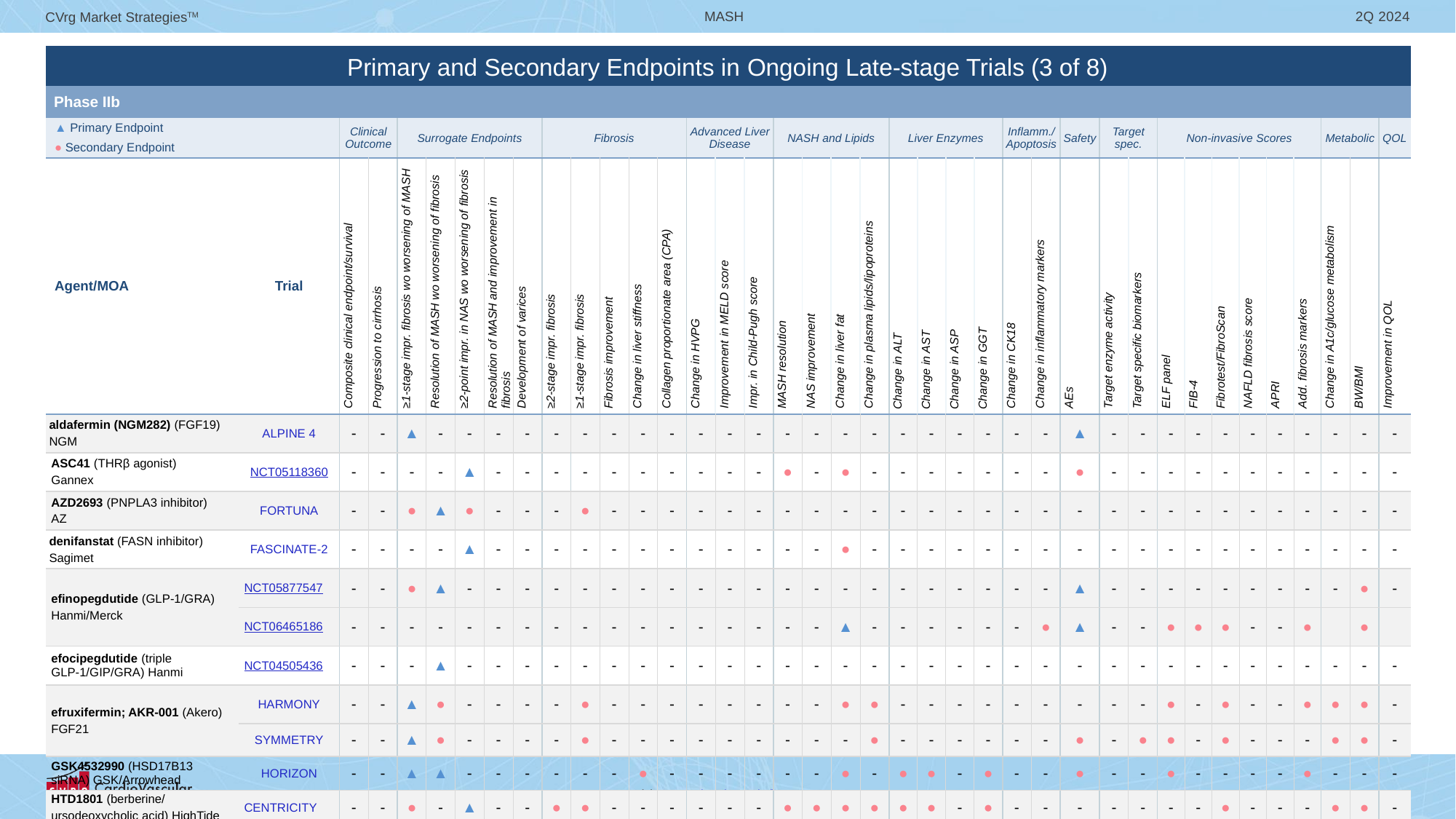

Primary and Secondary Endpoints in Ongoing Late-stage Trials (3 of 8)
|  |  |  |  |  |  |  |  |  |  |  |  |  |  |  |  |  |  |  |  |  |  |  |  |  |  |  |  |  |  |  |  |  |  |  |  |  |  |  |
| --- | --- | --- | --- | --- | --- | --- | --- | --- | --- | --- | --- | --- | --- | --- | --- | --- | --- | --- | --- | --- | --- | --- | --- | --- | --- | --- | --- | --- | --- | --- | --- | --- | --- | --- | --- | --- | --- | --- |
| Phase IIb |  |  |  |  |  |  |  |  |  |  |  |  |  |  |  |  |  |  |  |  |  |  |  |  |  |  |  |  |  |  |  |  |  |  |  |  |  |  |
| ▲ Primary Endpoint ● Secondary Endpoint |  | Clinical Outcome |  | Surrogate Endpoints |  |  |  |  | Fibrosis |  |  |  |  | Advanced Liver Disease |  |  | NASH and Lipids |  |  |  | Liver Enzymes |  |  |  | Inflamm./ Apoptosis |  | Safety | Target spec. |  | Non-invasive Scores |  |  |  |  |  | Metabolic |  | QOL |
| Agent/MOA | Trial | Composite clinical endpoint/survival | Progression to cirrhosis | ≥1-stage impr. fibrosis wo worsening of MASH | Resolution of MASH wo worsening of fibrosis | ≥2-point impr. in NAS wo worsening of fibrosis | Resolution of MASH and improvement in fibrosis | Development of varices | ≥2-stage impr. fibrosis | ≥1-stage impr. fibrosis | Fibrosis improvement | Change in liver stiffness | Collagen proportionate area (CPA) | Change in HVPG | Improvement in MELD score | Impr. in Child-Pugh score | MASH resolution | NAS improvement | Change in liver fat | Change in plasma lipids/lipoproteins | Change in ALT | Change in AST | Change in ASP | Change in GGT | Change in CK18 | Change in inflammatory markers | AEs | Target enzyme activity | Target specific biomarkers | ELF panel | FIB-4 | Fibrotest/FibroScan | NAFLD fibrosis score | APRI | Add. fibrosis markers | Change in A1c/glucose metabolism | BW/BMI | Improvement in QOL |
| aldafermin (NGM282) (FGF19) NGM | ALPINE 4 | - | - | ▲ | - | - | - | - | - | - | - | - | - | - | - | - | - | - | - | - | - | - | - | - | - | - | ▲ | - | - | - | - | - | - | - | - | - | - | - |
| ASC41 (THRβ agonist) Gannex | NCT05118360 | - | - | - | - | ▲ | - | - | - | - | - | - | - | - | - | - | ● | - | ● | - | - | - | - | - | - | - | ● | - | - | - | - | - | - | - | - | - | - | - |
| AZD2693 (PNPLA3 inhibitor) AZ | FORTUNA | - | - | ● | ▲ | ● | - | - | - | ● | - | - | - | - | - | - | - | - | - | - | - | - | - | - | - | - | - | - | - | - | - | - | - | - | - | - | - | - |
| denifanstat (FASN inhibitor) Sagimet | FASCINATE-2 | - | - | - | - | ▲ | - | - | - | - | - | - | - | - | - | - | - | - | ● | - | - | - | - | - | - | - | - | - | - | - | - | - | - | - | - | - | - | - |
| efinopegdutide (GLP-1/GRA) Hanmi/Merck | NCT05877547 | - | - | ● | ▲ | - | - | - | - | - | - | - | - | - | - | - | - | - | - | - | - | - | - | - | - | - | ▲ | - | - | - | - | - | - | - | - | - | ● | - |
|  | NCT06465186 | - | - | - | - | - | - | - | - | - | - | - | - | - | - | - | - | - | ▲ | - | - | - | - | - | - | ● | ▲ | - | - | ● | ● | ● | - | - | ● |  | ● |  |
| efocipegdutide (triple GLP-1/GIP/GRA) Hanmi | NCT04505436 | - | - | - | ▲ | - | - | - | - | - | - | - | - | - | - | - | - | - | - | - | - | - | - | - | - | - | - | - | - | - | - | - | - | - | - | - | - | - |
| efruxifermin; AKR-001 (Akero) FGF21 | HARMONY | - | - | ▲ | ● | - | - | - | - | ● | - | - | - | - | - | - | - | - | ● | ● | - | - | - | - | - | - | - | - | - | ● | - | ● | - | - | ● | ● | ● | - |
|  | SYMMETRY | - | - | ▲ | ● | - | - | - | - | ● | - | - | - | - | - | - | - | - | - | ● | - | - | - | - | - | - | ● | - | ● | ● | - | ● | - | - | - | ● | ● | - |
| GSK4532990 (HSD17B13 siRNA) GSK/Arrowhead | HORIZON | - | - | ▲ | ▲ | - | - | - | - | - | - | ● | - | - | - | - | - | - | ● | - | ● | ● | - | ● | - | - | ● | - | - | ● | - | - | - | - | ● | - | - | - |
| HTD1801 (berberine/ ursodeoxycholic acid) HighTide | CENTRICITY | - | - | ● | - | ▲ | - | - | ● | ● | - | - | - | - | - | - | ● | ● | ● | ● | ● | ● | - | ● | - | - | - | - | - | - | - | ● | - | - | - | ● | ● | - |
| icosabutate (enhanced omega-3 FA) NorthSea | ICONA | - | - | - | ▲ | - | - | - | - | - | - | - | - | - | - | - | - | ● | - | - | ● | ● | - | ● | - | - | - | - | - | - | - | - | - | - | - | - | - | - |